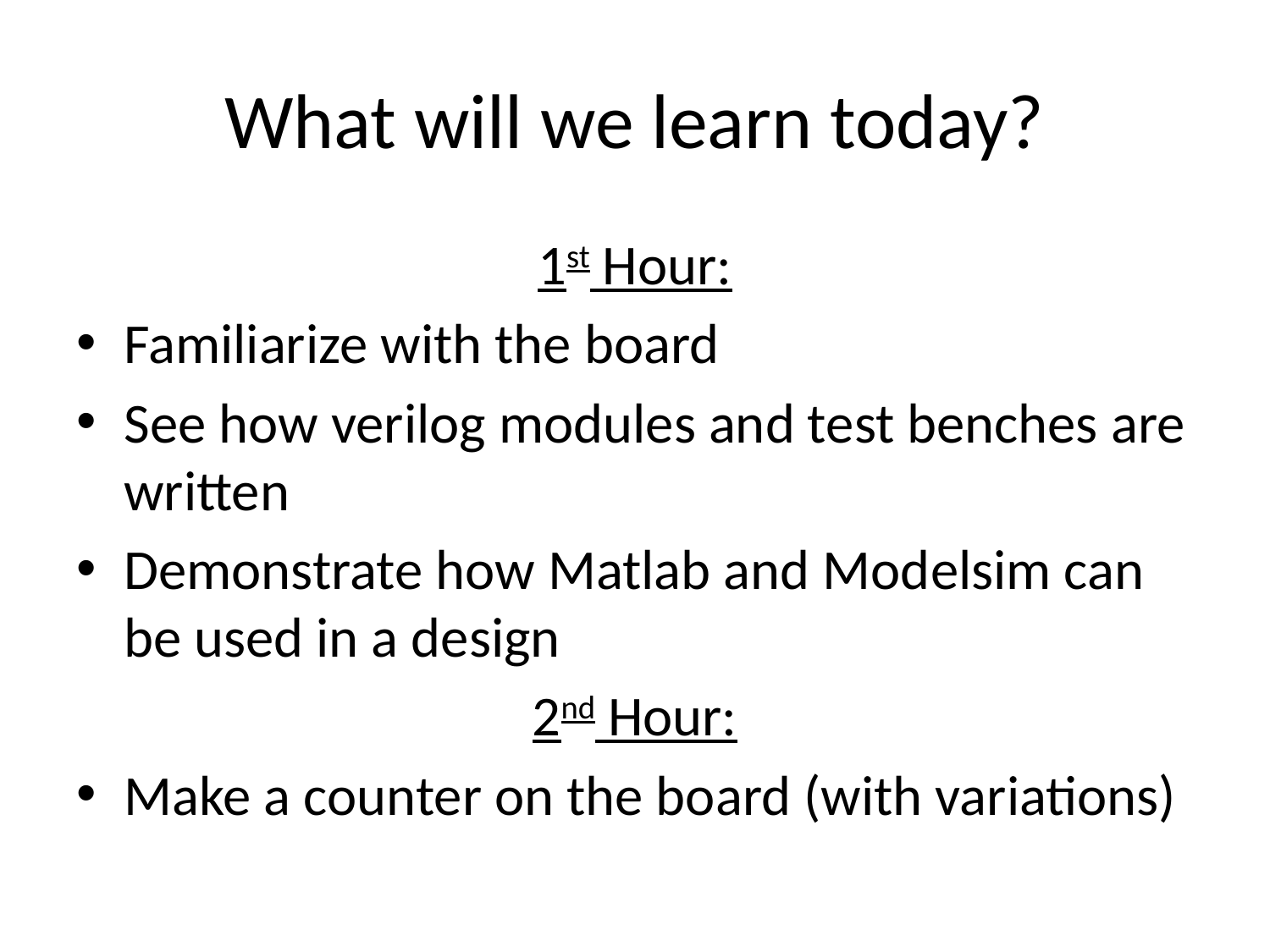

# What will we learn today?
1st Hour:
Familiarize with the board
See how verilog modules and test benches are written
Demonstrate how Matlab and Modelsim can be used in a design
2nd Hour:
Make a counter on the board (with variations)